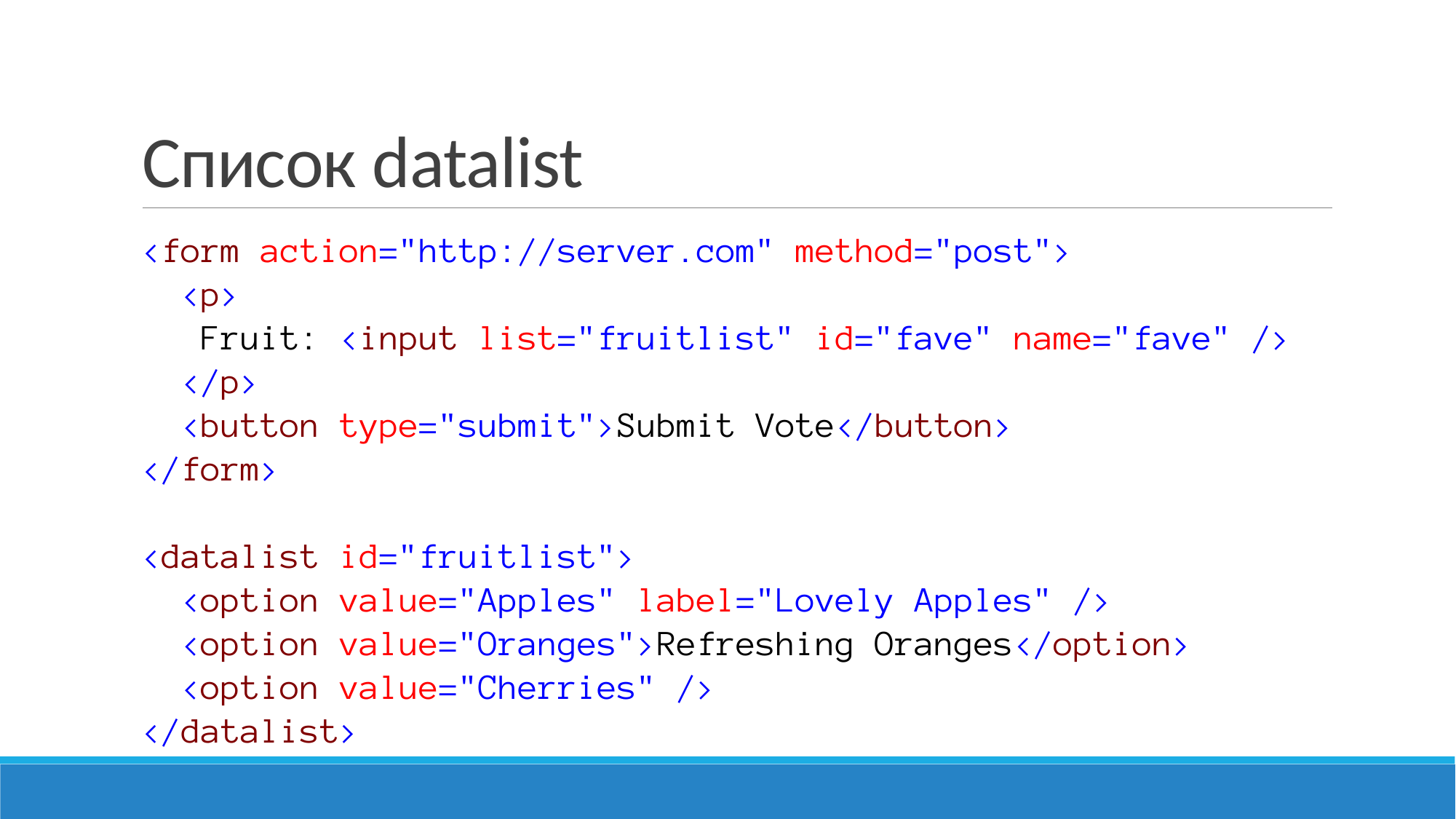

# Список datalist
<form action="http://server.com" method="post">
  <p>
   Fruit: <input list="fruitlist" id="fave" name="fave" />
  </p>
  <button type="submit">Submit Vote</button>
</form>

<datalist id="fruitlist">
  <option value="Apples" label="Lovely Apples" />
  <option value="Oranges">Refreshing Oranges</option>
  <option value="Cherries" />
</datalist>